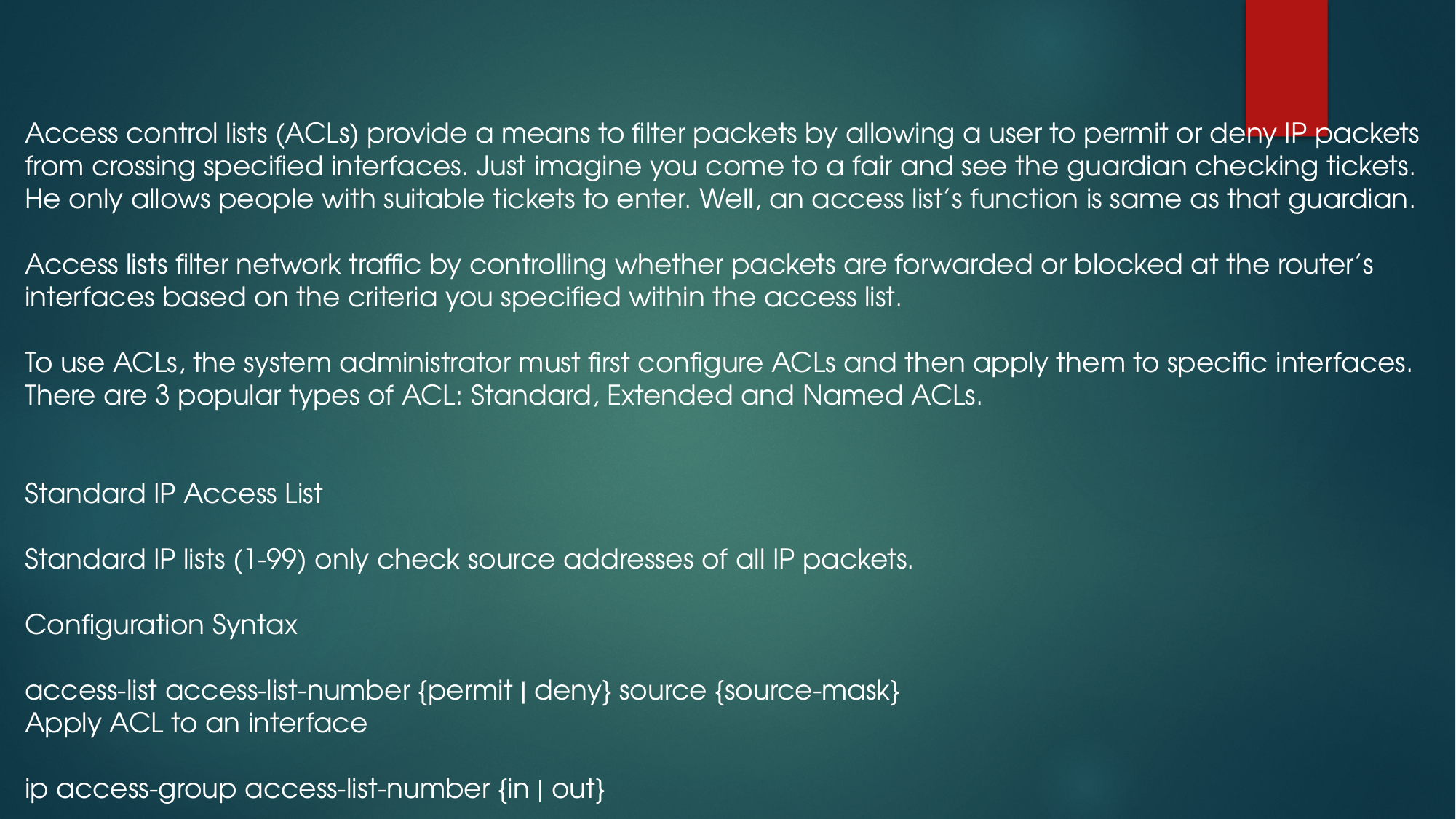

Access control lists (ACLs) provide a means to filter packets by allowing a user to permit or deny IP packets from crossing specified interfaces. Just imagine you come to a fair and see the guardian checking tickets. He only allows people with suitable tickets to enter. Well, an access list’s function is same as that guardian.

Access lists filter network traffic by controlling whether packets are forwarded or blocked at the router’s interfaces based on the criteria you specified within the access list.

To use ACLs, the system administrator must first configure ACLs and then apply them to specific interfaces. There are 3 popular types of ACL: Standard, Extended and Named ACLs.

Standard IP Access List

Standard IP lists (1-99) only check source addresses of all IP packets.

Configuration Syntax

access-list access-list-number {permit | deny} source {source-mask}
Apply ACL to an interface

ip access-group access-list-number {in | out}